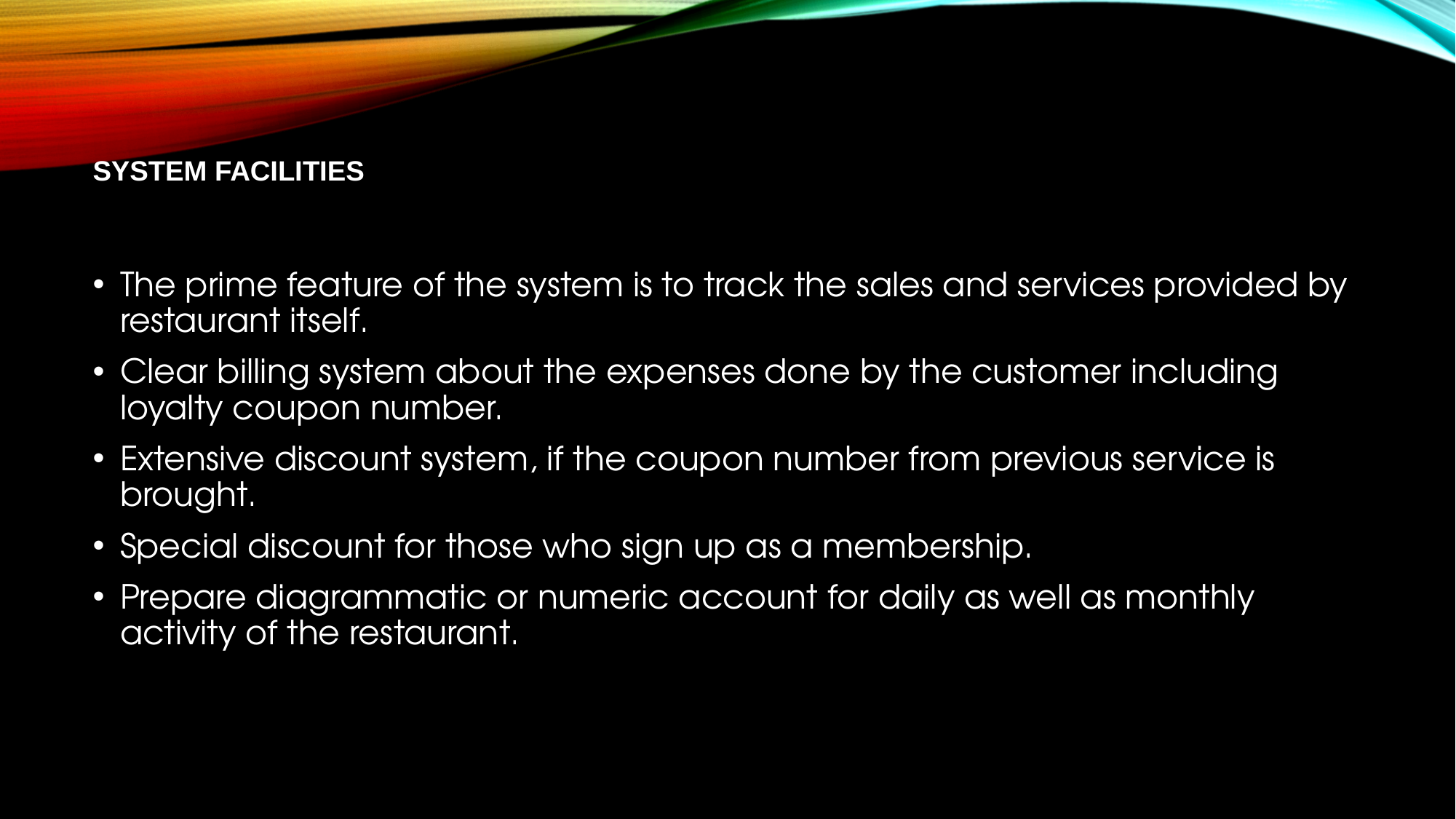

# system facilities
The prime feature of the system is to track the sales and services provided by restaurant itself.
Clear billing system about the expenses done by the customer including loyalty coupon number.
Extensive discount system, if the coupon number from previous service is brought.
Special discount for those who sign up as a membership.
Prepare diagrammatic or numeric account for daily as well as monthly activity of the restaurant.